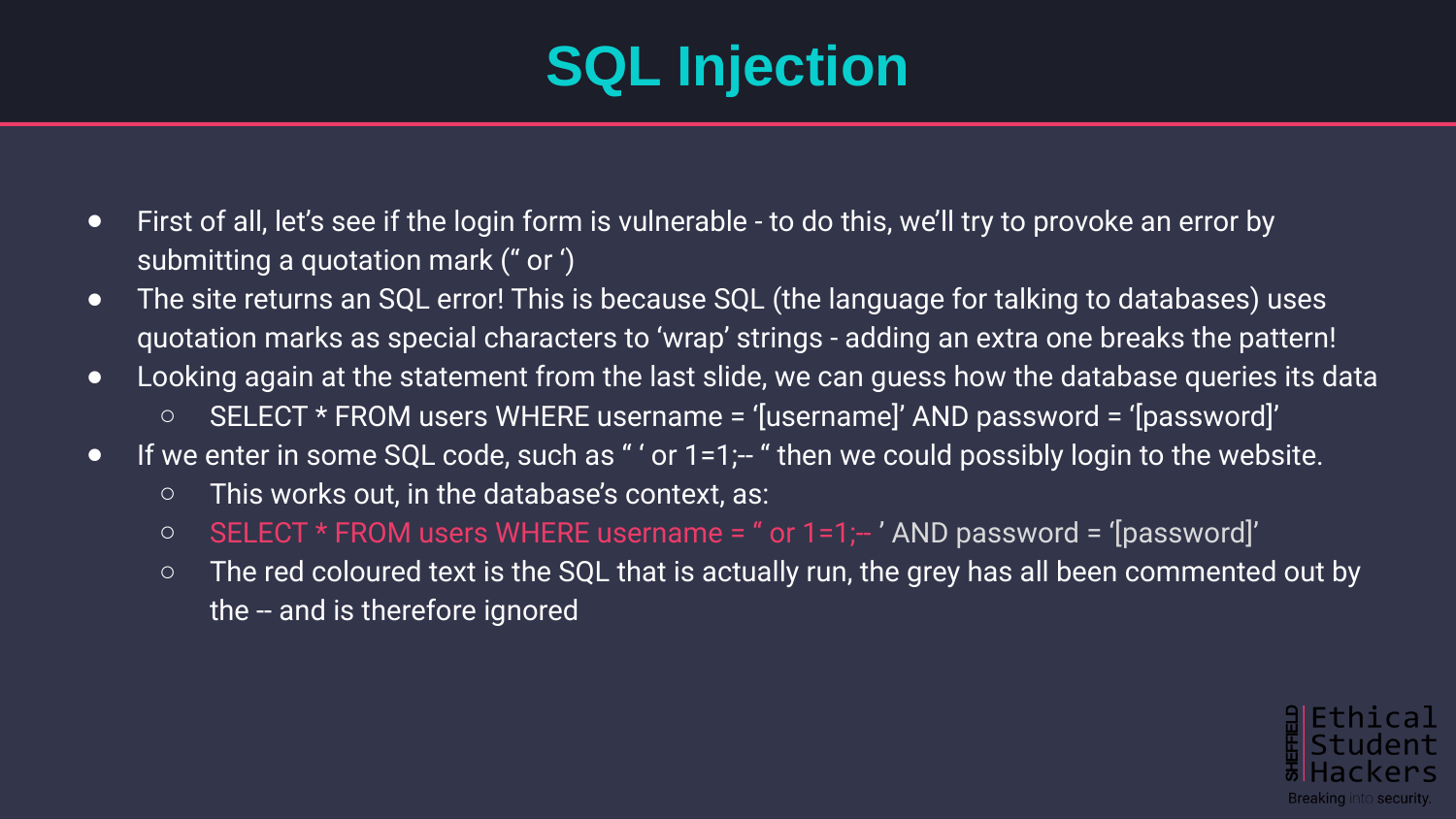

# SQL Injection
First of all, let’s see if the login form is vulnerable - to do this, we’ll try to provoke an error by submitting a quotation mark (“ or ‘)
The site returns an SQL error! This is because SQL (the language for talking to databases) uses quotation marks as special characters to ‘wrap’ strings - adding an extra one breaks the pattern!
Looking again at the statement from the last slide, we can guess how the database queries its data
SELECT * FROM users WHERE username = ‘[username]’ AND password = ‘[password]’
If we enter in some SQL code, such as “ ‘ or 1=1;-- “ then we could possibly login to the website.
This works out, in the database’s context, as:
SELECT * FROM users WHERE username = ‘‘ or 1=1;-- ’ AND password = ‘[password]’
The red coloured text is the SQL that is actually run, the grey has all been commented out by the -- and is therefore ignored